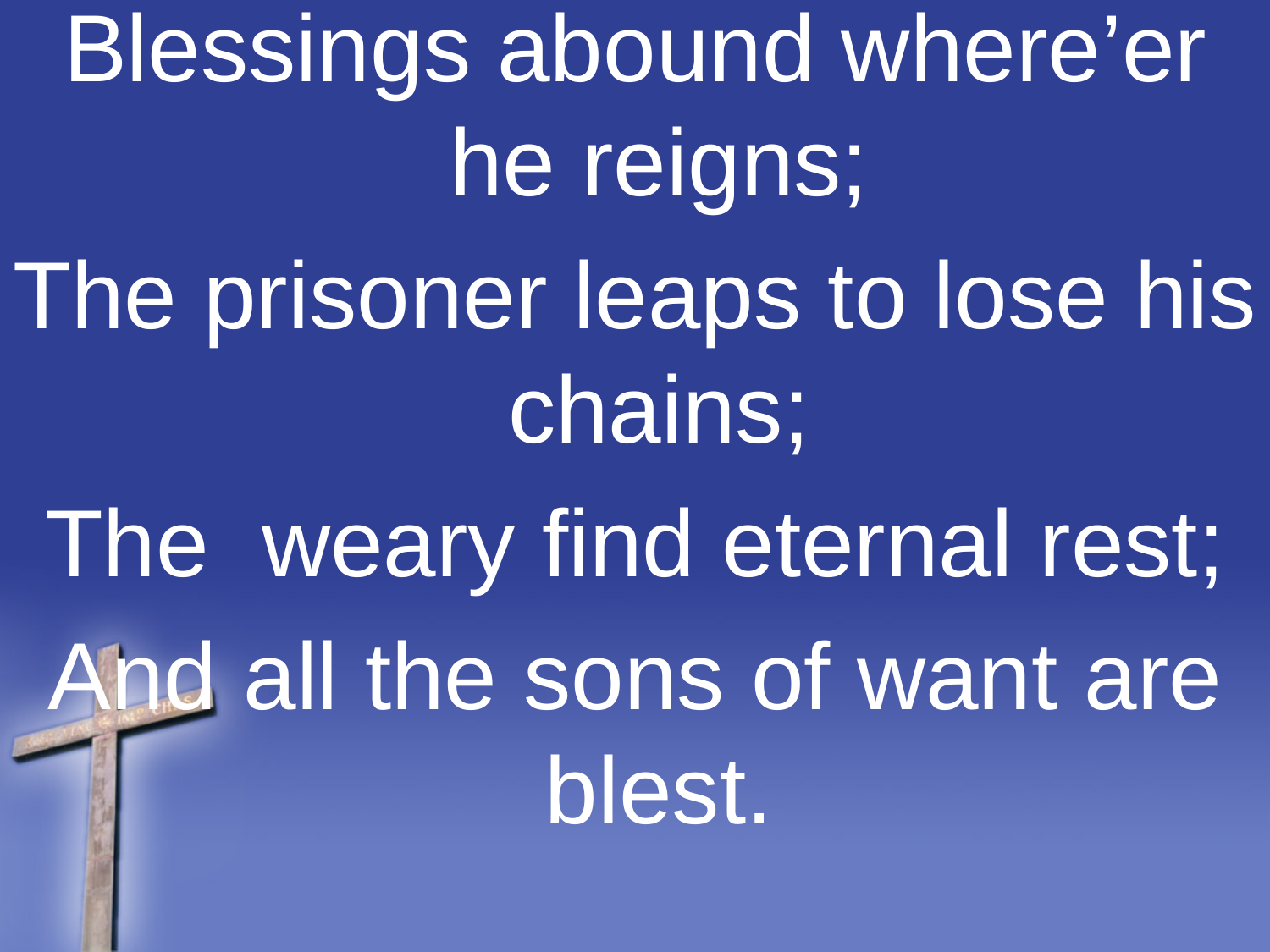

Blessings abound where’er he reigns;
The prisoner leaps to lose his chains;
The  weary find eternal rest;
And all the sons of want are blest.